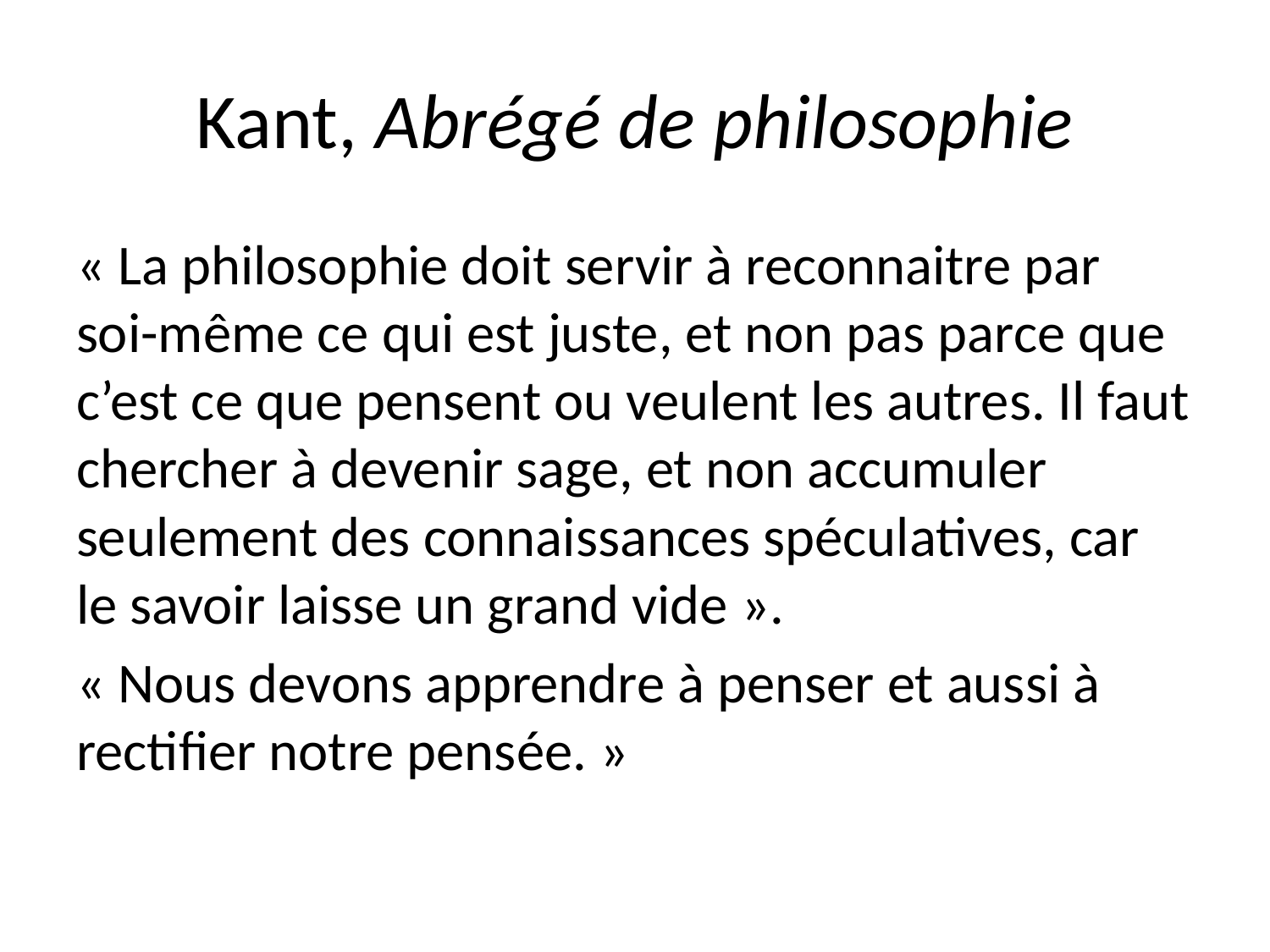

# Kant, Abrégé de philosophie
« La philosophie doit servir à reconnaitre par soi-même ce qui est juste, et non pas parce que c’est ce que pensent ou veulent les autres. Il faut chercher à devenir sage, et non accumuler seulement des connaissances spéculatives, car le savoir laisse un grand vide ».
« Nous devons apprendre à penser et aussi à rectifier notre pensée. »